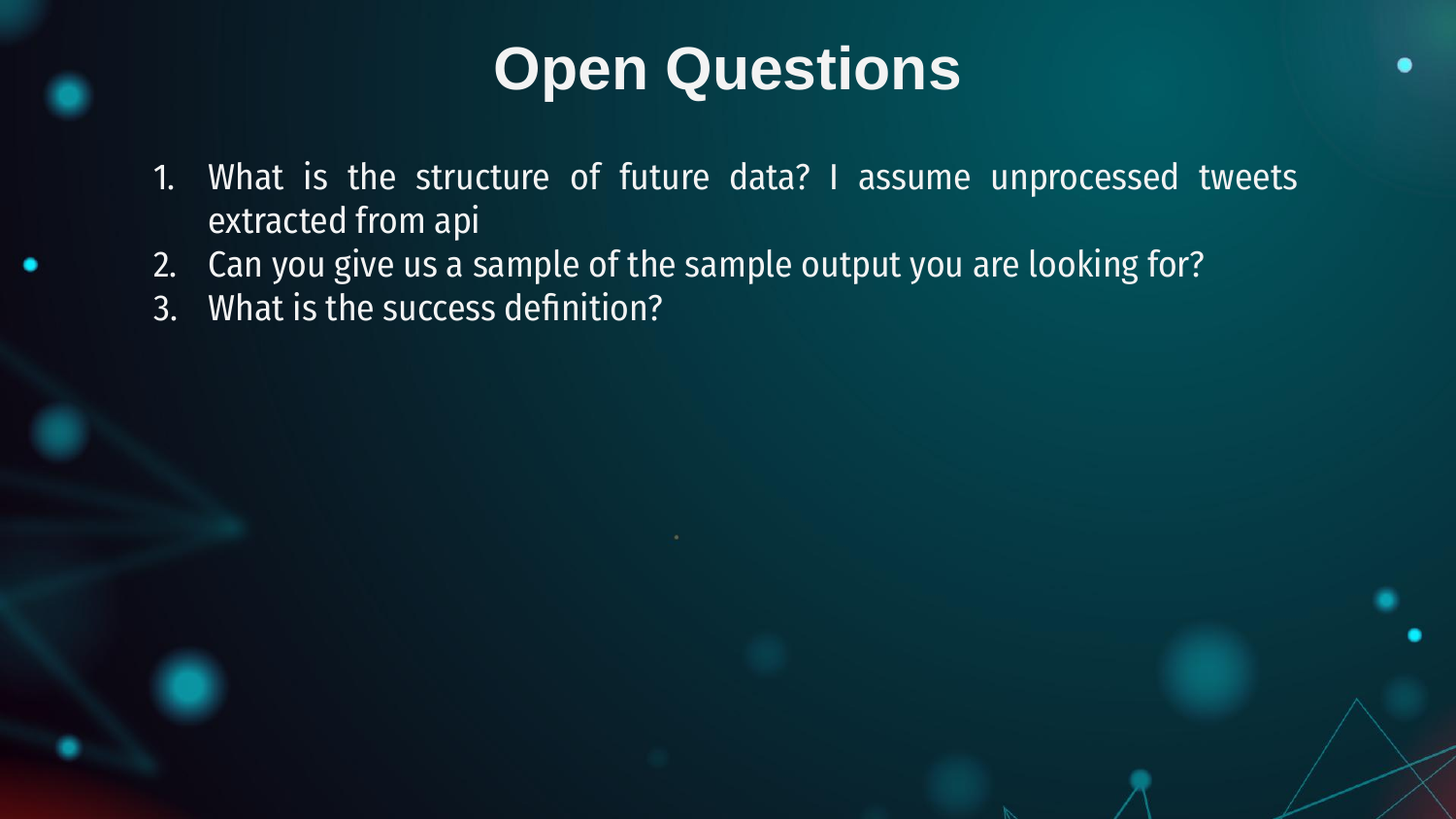

# Open Questions
What is the structure of future data? I assume unprocessed tweets extracted from api
Can you give us a sample of the sample output you are looking for?
What is the success definition?